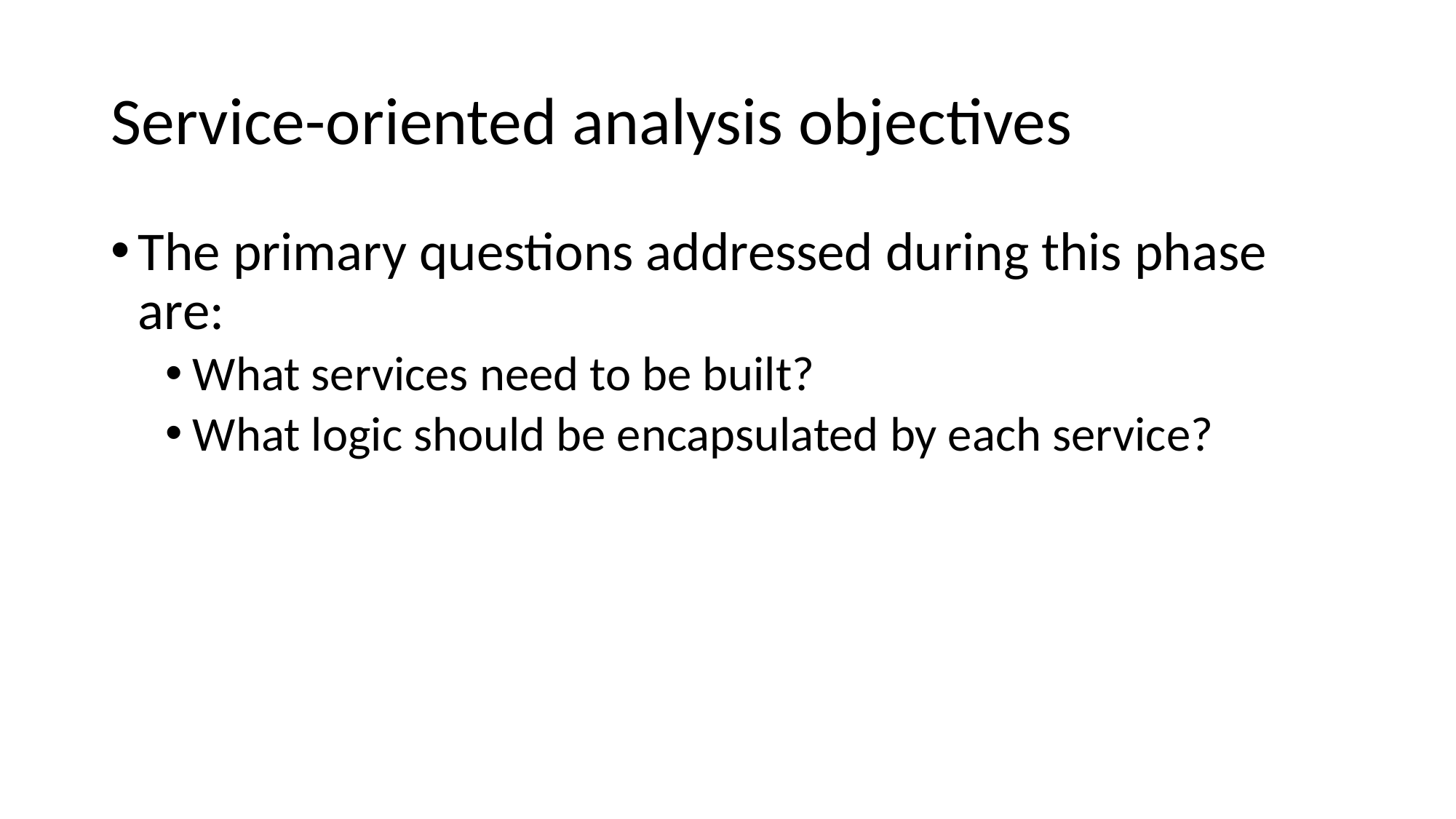

# Service-oriented analysis objectives
The primary questions addressed during this phase are:
What services need to be built?
What logic should be encapsulated by each service?